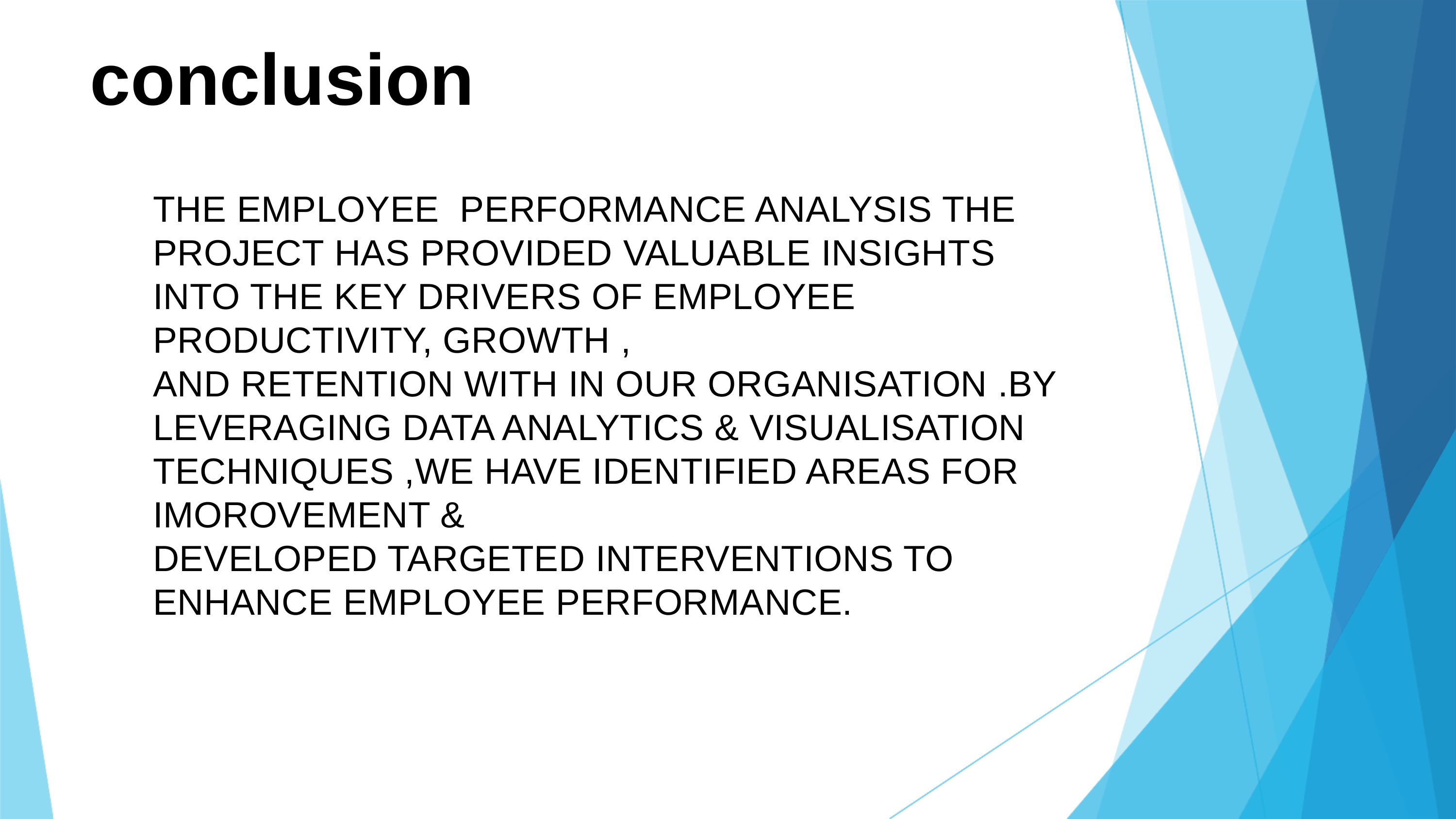

conclusion
THE EMPLOYEE  PERFORMANCE ANALYSIS THE PROJECT HAS PROVIDED VALUABLE INSIGHTS INTO THE KEY DRIVERS OF EMPLOYEE PRODUCTIVITY, GROWTH ,
AND RETENTION WITH IN OUR ORGANISATION .BY LEVERAGING DATA ANALYTICS & VISUALISATION TECHNIQUES ,WE HAVE IDENTIFIED AREAS FOR IMOROVEMENT &
DEVELOPED TARGETED INTERVENTIONS TO ENHANCE EMPLOYEE PERFORMANCE.